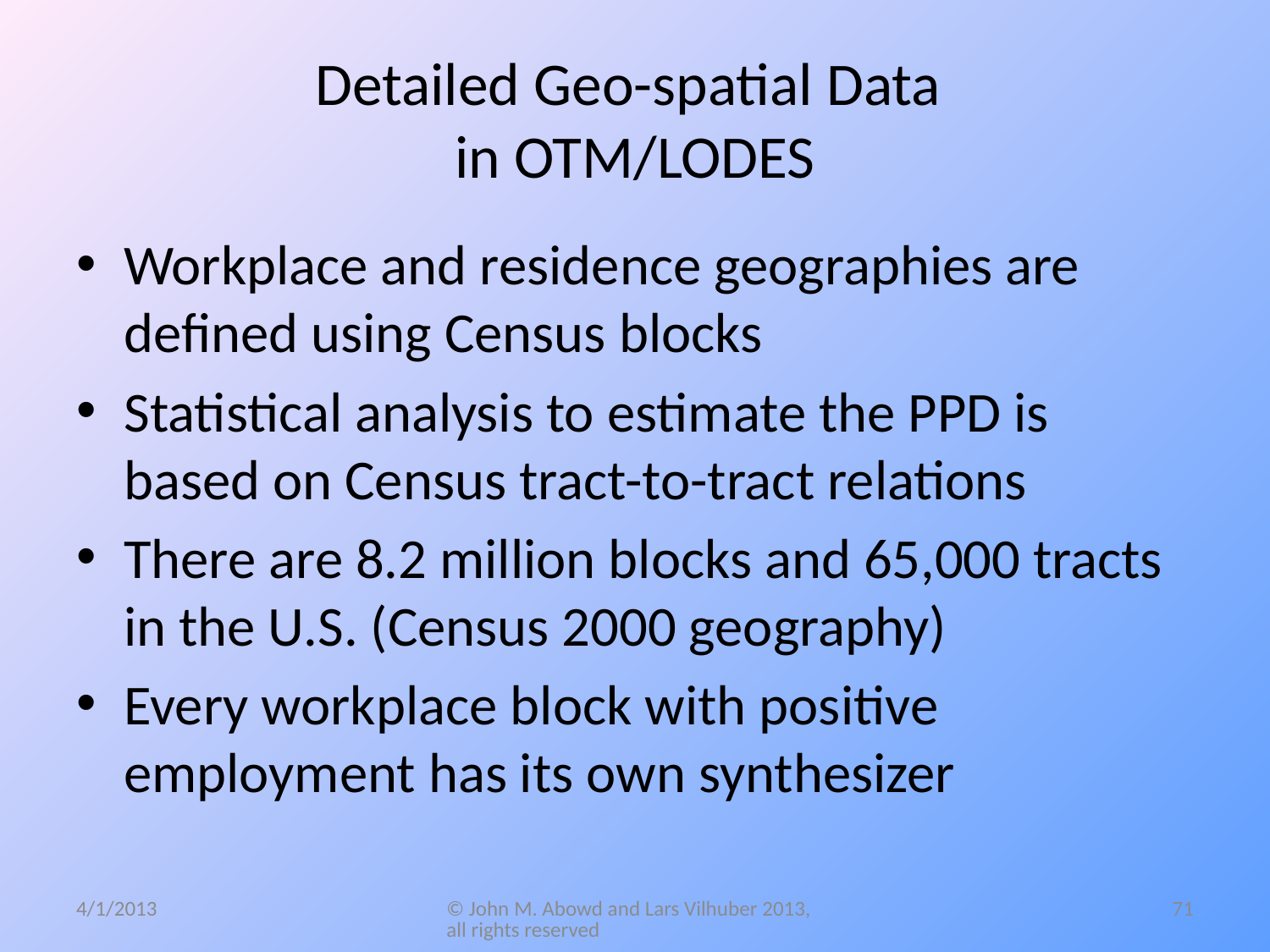

# Detailed Geo-spatial Data in OTM/LODES
Workplace and residence geographies are defined using Census blocks
Statistical analysis to estimate the PPD is based on Census tract-to-tract relations
There are 8.2 million blocks and 65,000 tracts in the U.S. (Census 2000 geography)
Every workplace block with positive employment has its own synthesizer
4/1/2013
© John M. Abowd and Lars Vilhuber 2013, all rights reserved
71